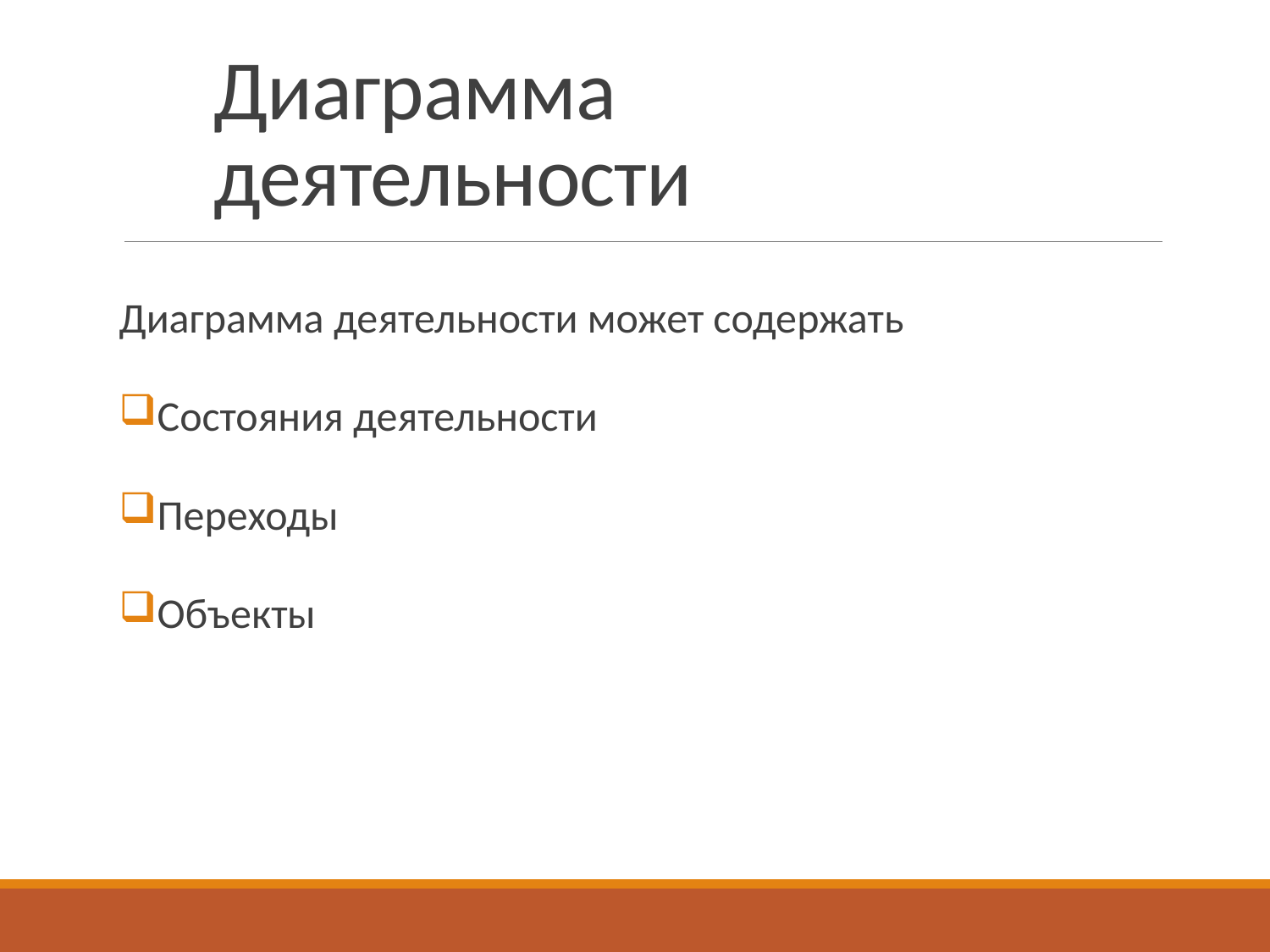

# Диаграмма деятельности
Диаграмма деятельности может содержать

Состояния деятельности

Переходы

Объекты